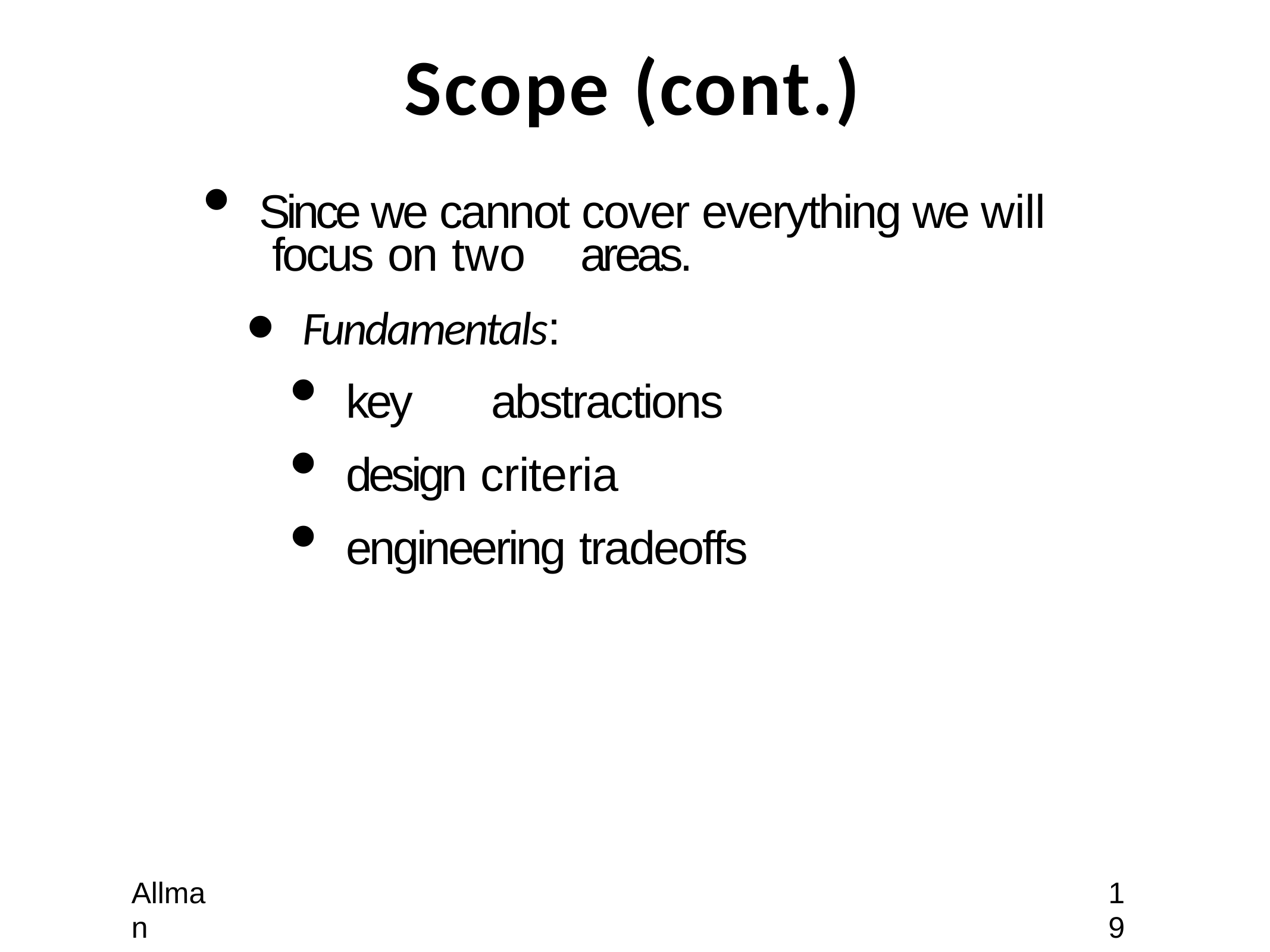

# Scope (cont.)
Since we cannot cover everything we will  focus on two	areas.
Fundamentals:
key	abstractions
design criteria
engineering tradeoffs
Allman
19